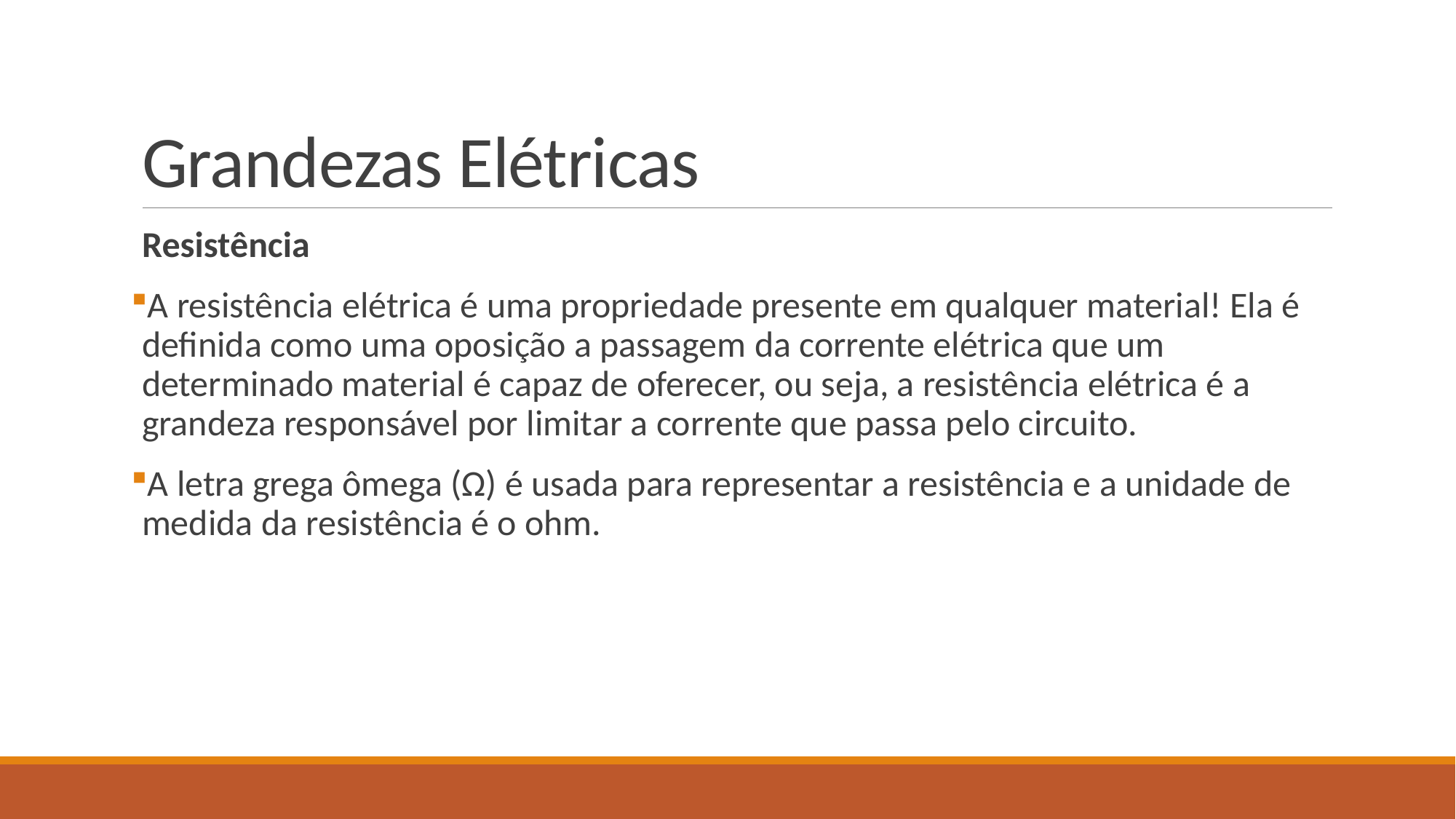

# Grandezas Elétricas
Resistência
A resistência elétrica é uma propriedade presente em qualquer material! Ela é definida como uma oposição a passagem da corrente elétrica que um determinado material é capaz de oferecer, ou seja, a resistência elétrica é a grandeza responsável por limitar a corrente que passa pelo circuito.
A letra grega ômega (Ω) é usada para representar a resistência e a unidade de medida da resistência é o ohm.